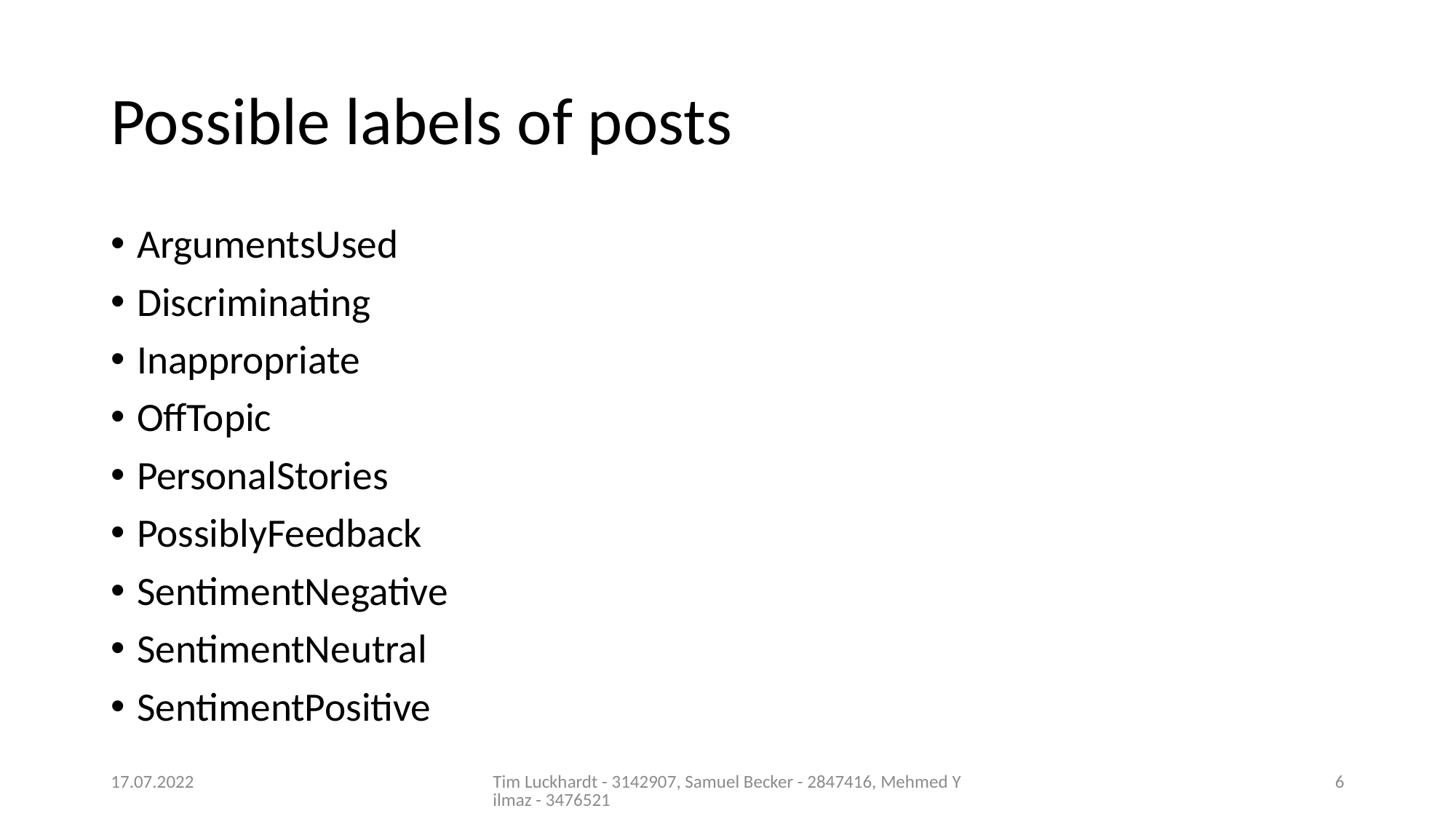

# Possible labels of posts
ArgumentsUsed
Discriminating
Inappropriate
OffTopic
PersonalStories
PossiblyFeedback
SentimentNegative
SentimentNeutral
SentimentPositive
17.07.2022
Tim Luckhardt - 3142907, Samuel Becker - 2847416, Mehmed Yilmaz - 3476521
6